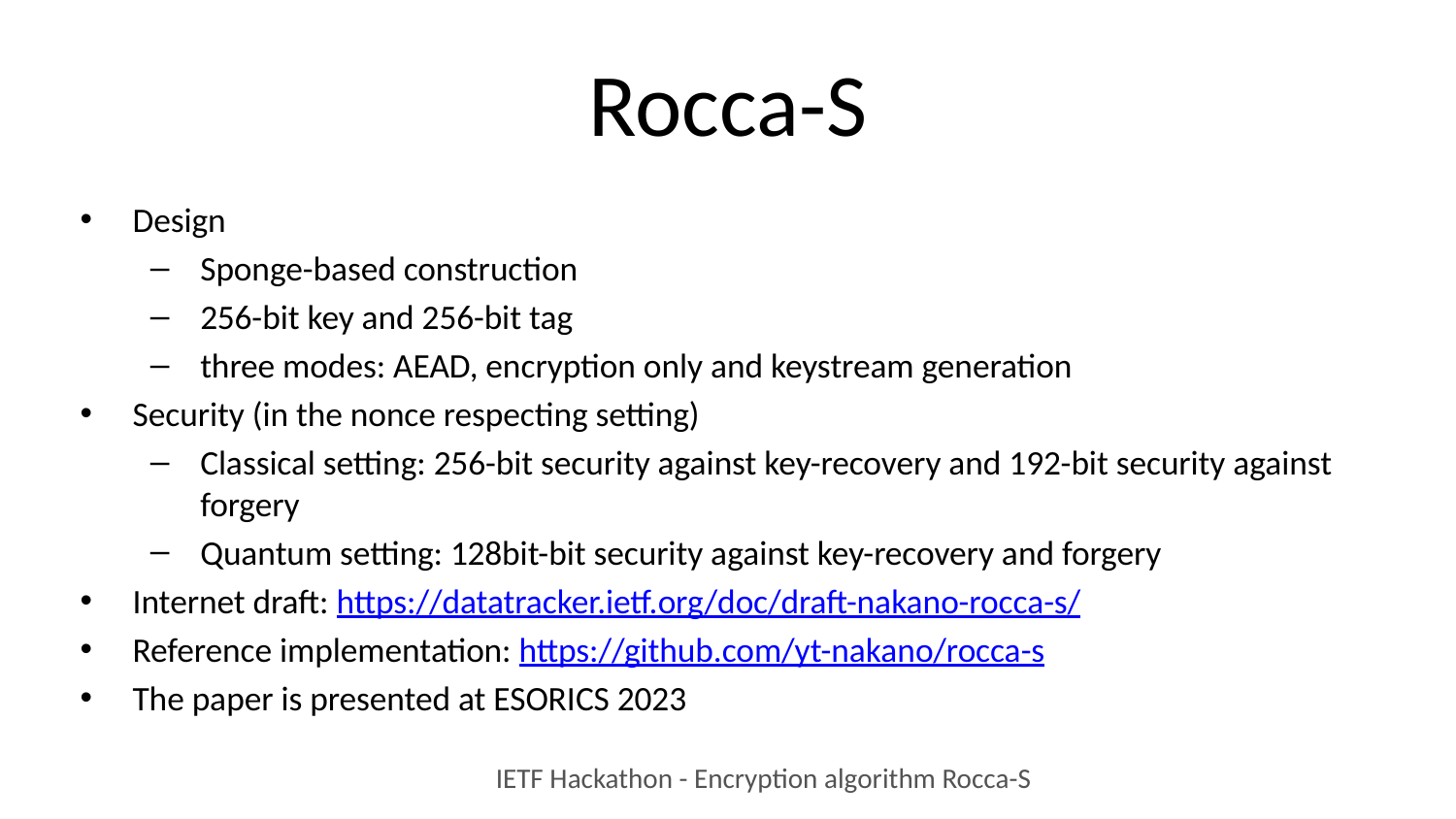

# Rocca-S
Design
Sponge-based construction
256-bit key and 256-bit tag
three modes: AEAD, encryption only and keystream generation
Security (in the nonce respecting setting)
Classical setting: 256-bit security against key-recovery and 192-bit security against forgery
Quantum setting: 128bit-bit security against key-recovery and forgery
Internet draft: https://datatracker.ietf.org/doc/draft-nakano-rocca-s/
Reference implementation: https://github.com/yt-nakano/rocca-s
The paper is presented at ESORICS 2023